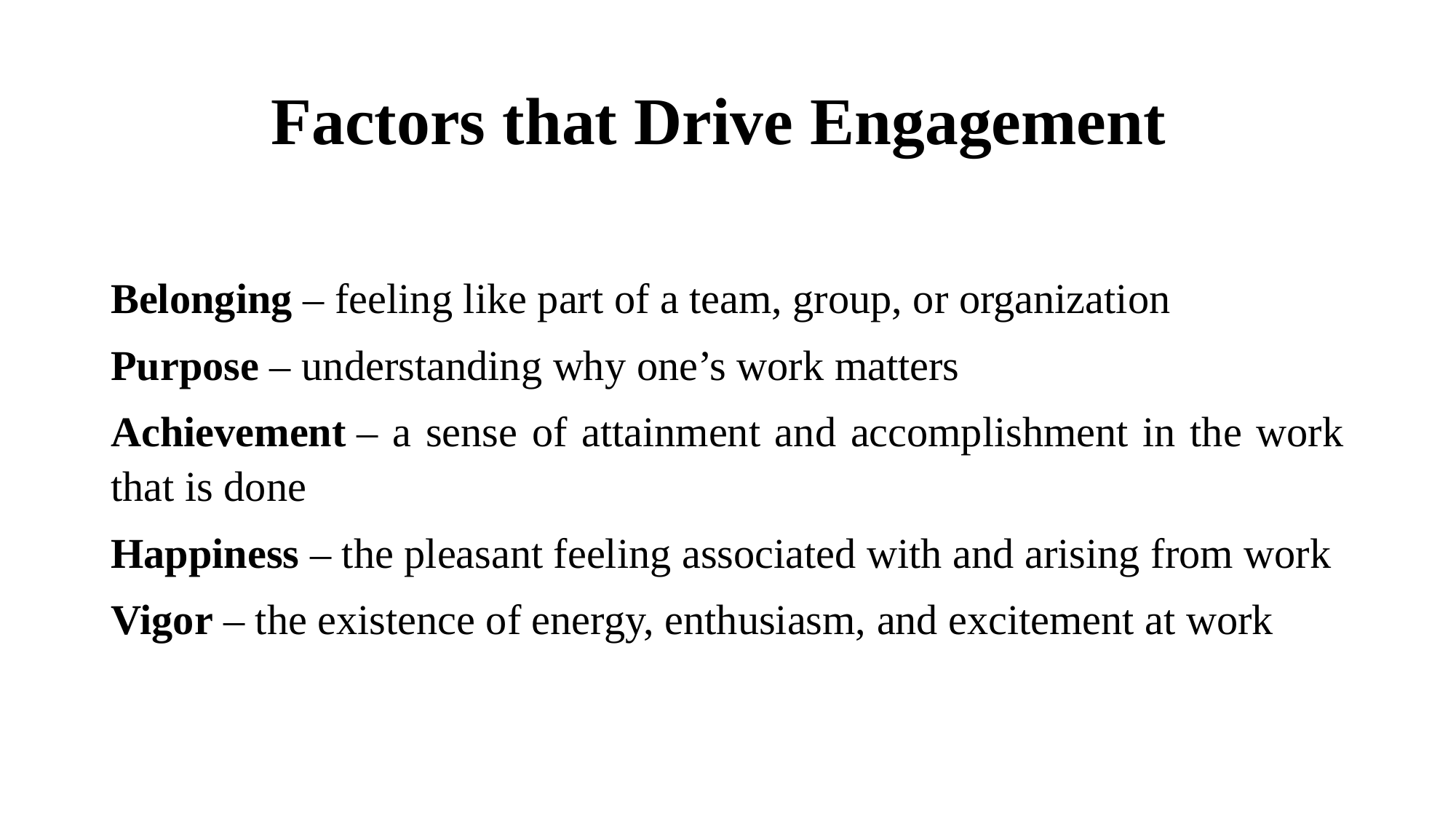

# Factors that Drive Engagement
Belonging – feeling like part of a team, group, or organization
Purpose – understanding why one’s work matters
Achievement – a sense of attainment and accomplishment in the work that is done
Happiness – the pleasant feeling associated with and arising from work
Vigor – the existence of energy, enthusiasm, and excitement at work